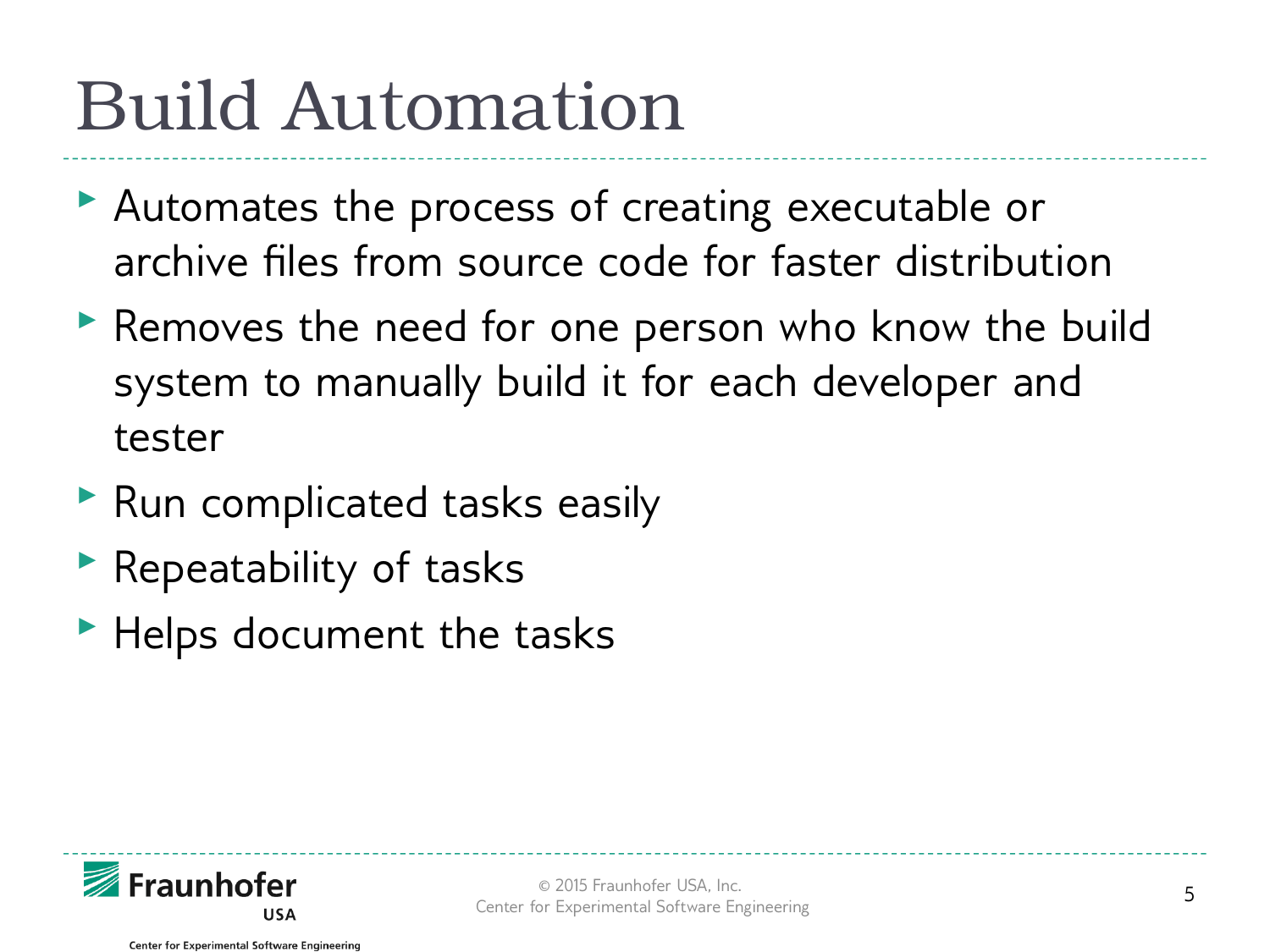

# Build Automation
Automates the process of creating executable or archive files from source code for faster distribution
Removes the need for one person who know the build system to manually build it for each developer and tester
Run complicated tasks easily
Repeatability of tasks
Helps document the tasks